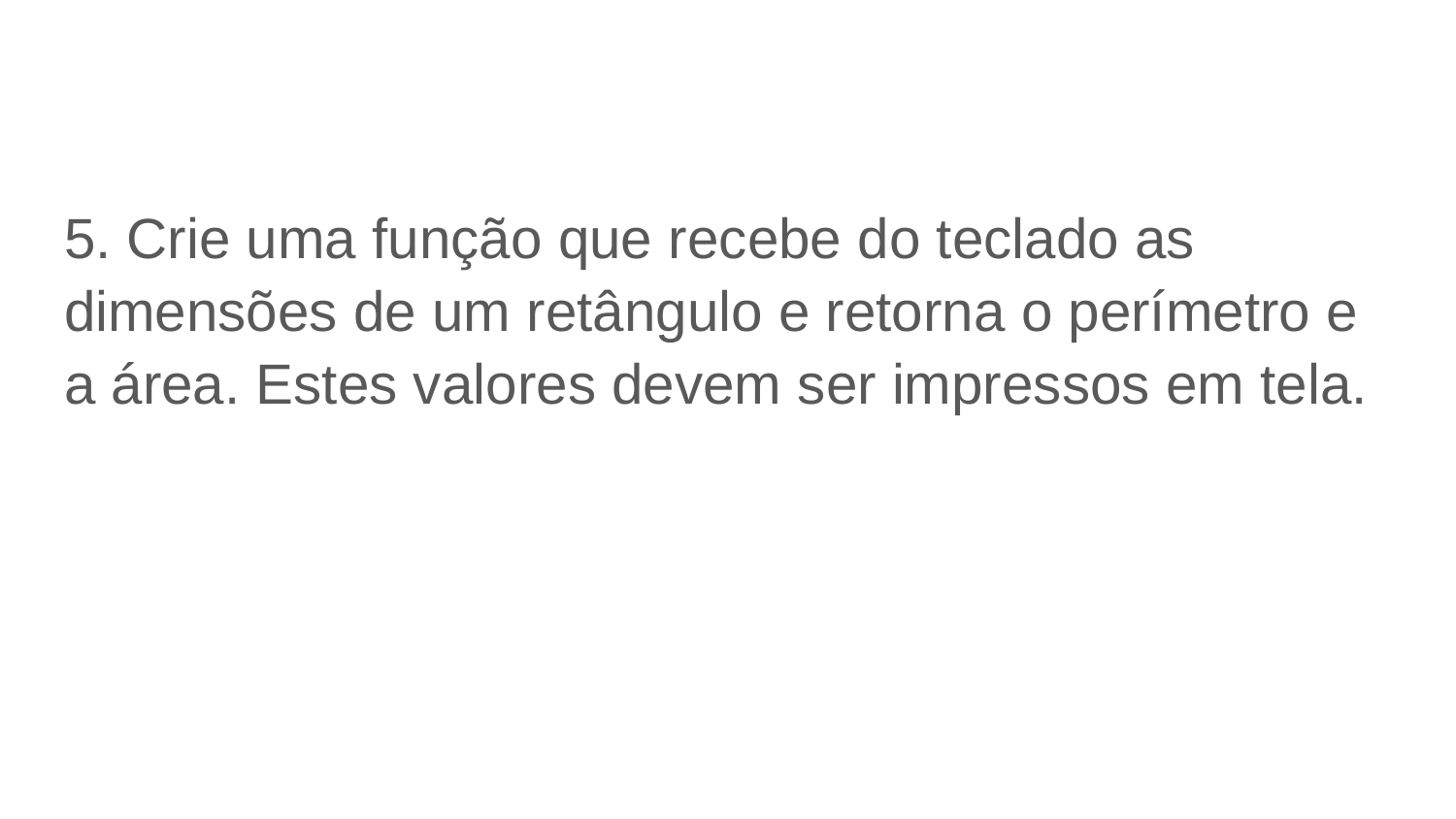

#
5. Crie uma função que recebe do teclado as dimensões de um retângulo e retorna o perímetro e a área. Estes valores devem ser impressos em tela.